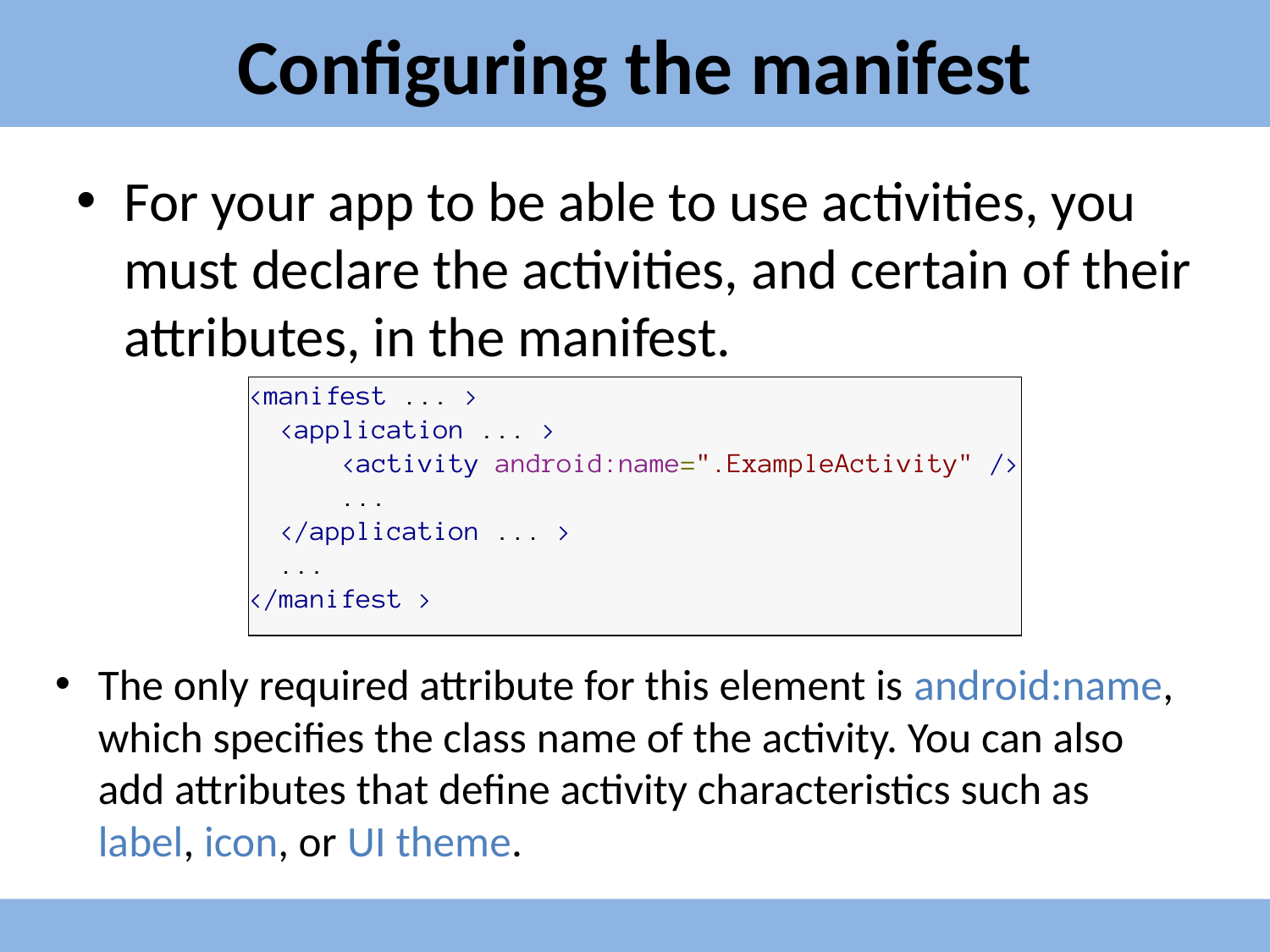

# Configuring the manifest
For your app to be able to use activities, you must declare the activities, and certain of their attributes, in the manifest.
<manifest ... >
  <application ... >
      <activity android:name=".ExampleActivity" />
      ...
  </application ... >
  ...
</manifest >
The only required attribute for this element is android:name, which specifies the class name of the activity. You can also add attributes that define activity characteristics such as label, icon, or UI theme.